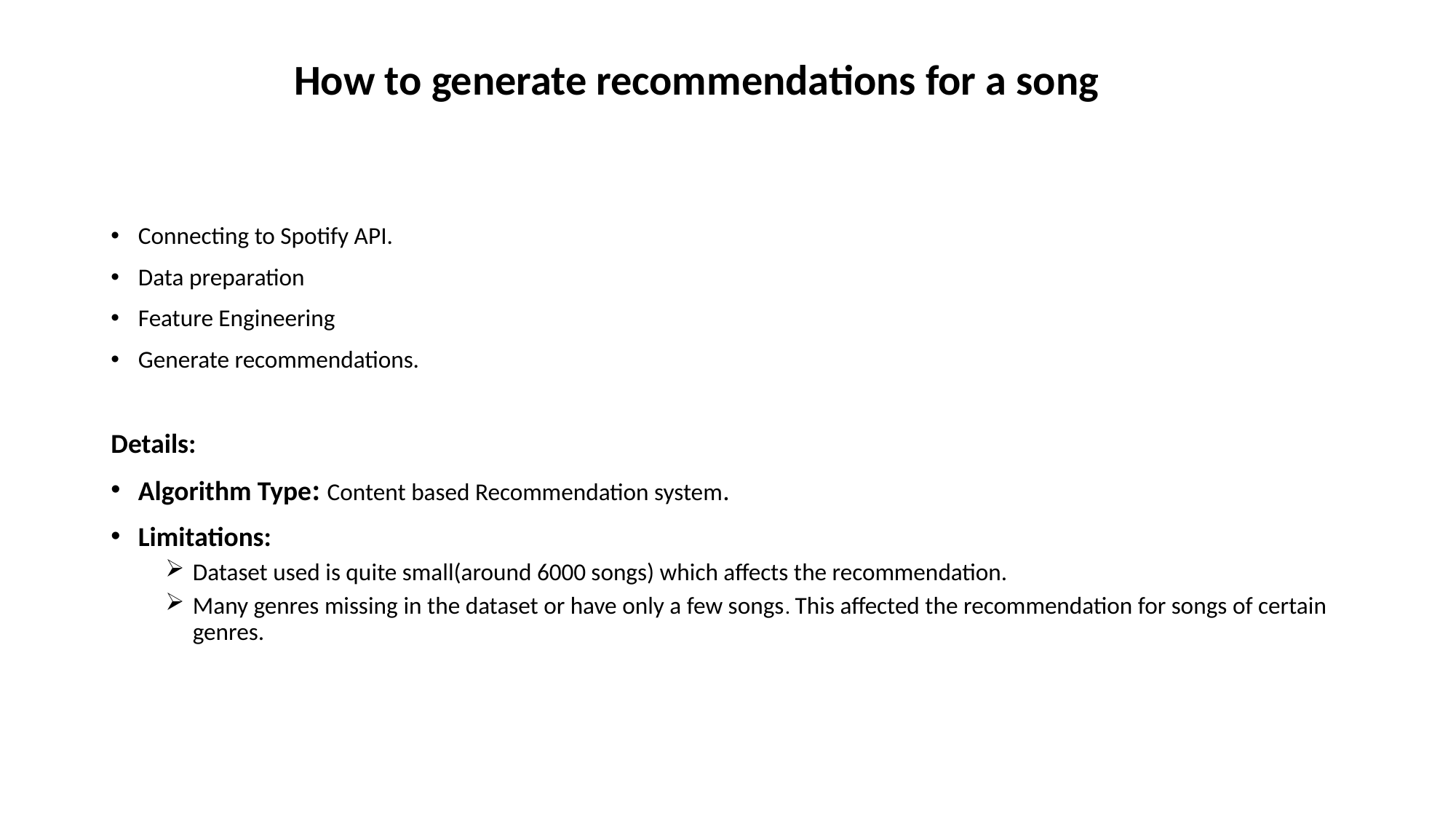

# How to generate recommendations for a song
Connecting to Spotify API.
Data preparation
Feature Engineering
Generate recommendations.

Details:
Algorithm Type: Content based Recommendation system.
Limitations:
Dataset used is quite small(around 6000 songs) which affects the recommendation.
Many genres missing in the dataset or have only a few songs. This affected the recommendation for songs of certain genres.